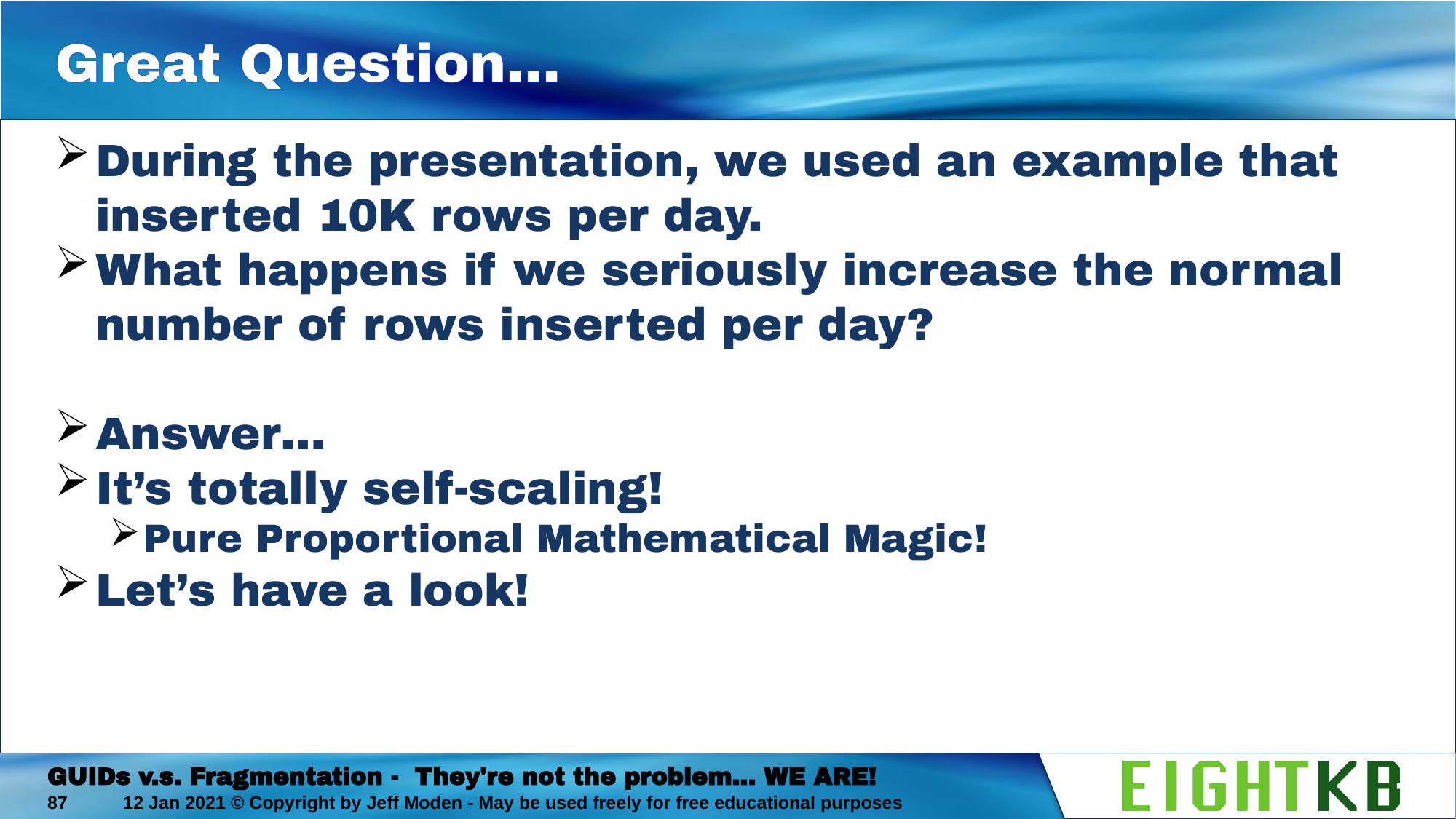

# Great Question…
During the presentation, we used an example that inserted 10K rows per day.
What happens if we seriously increase the normal number of rows inserted per day?

Answer…
It’s totally self-scaling!
Pure Proportional Mathematical Magic!
Let’s have a look!
GUIDs v.s. Fragmentation -  They're not the problem... WE ARE!
87
12 Jan 2021 © Copyright by Jeff Moden - May be used freely for free educational purposes